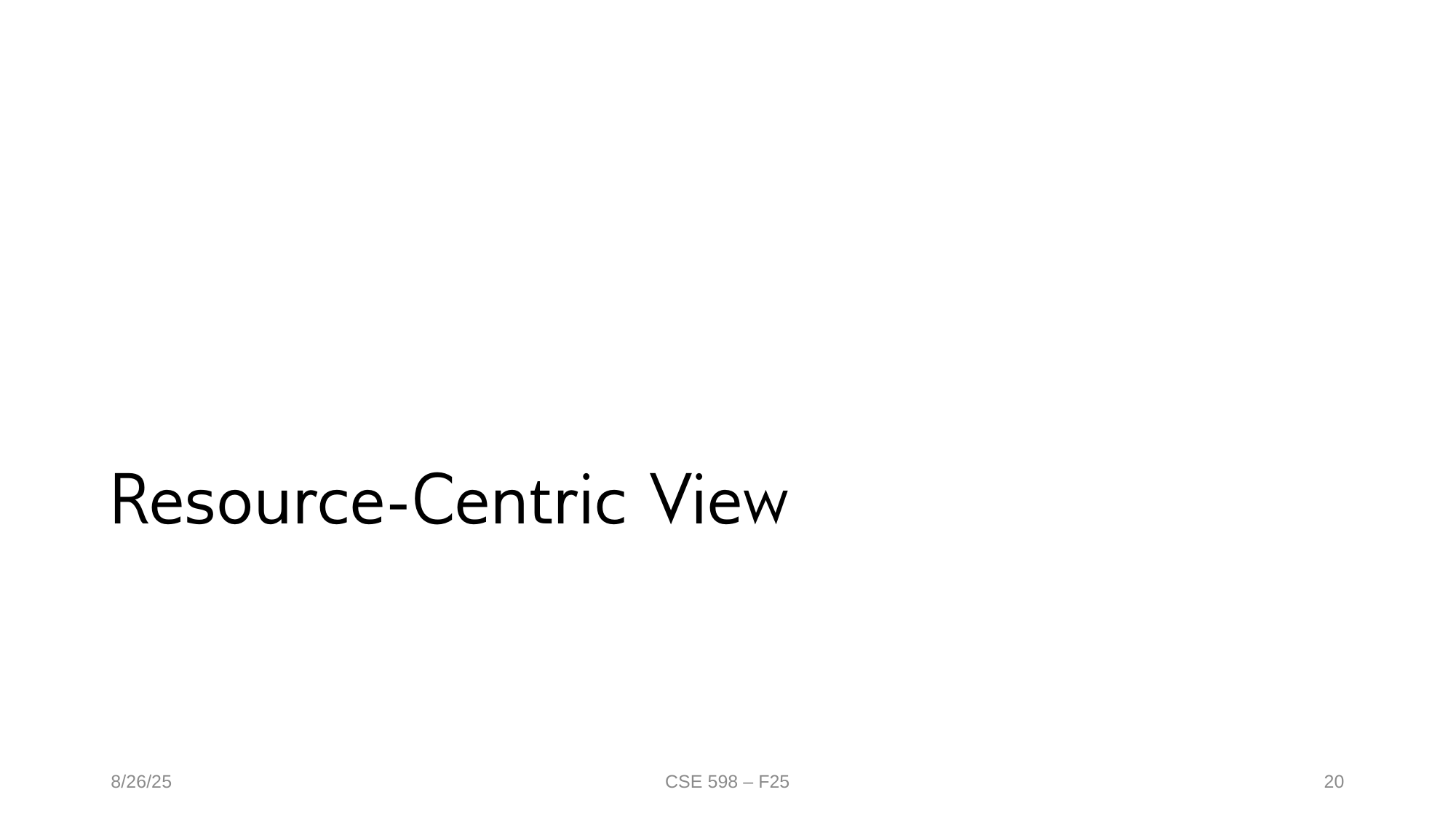

# Resource-Centric View

8/26/25
CSE 598 – F25
20